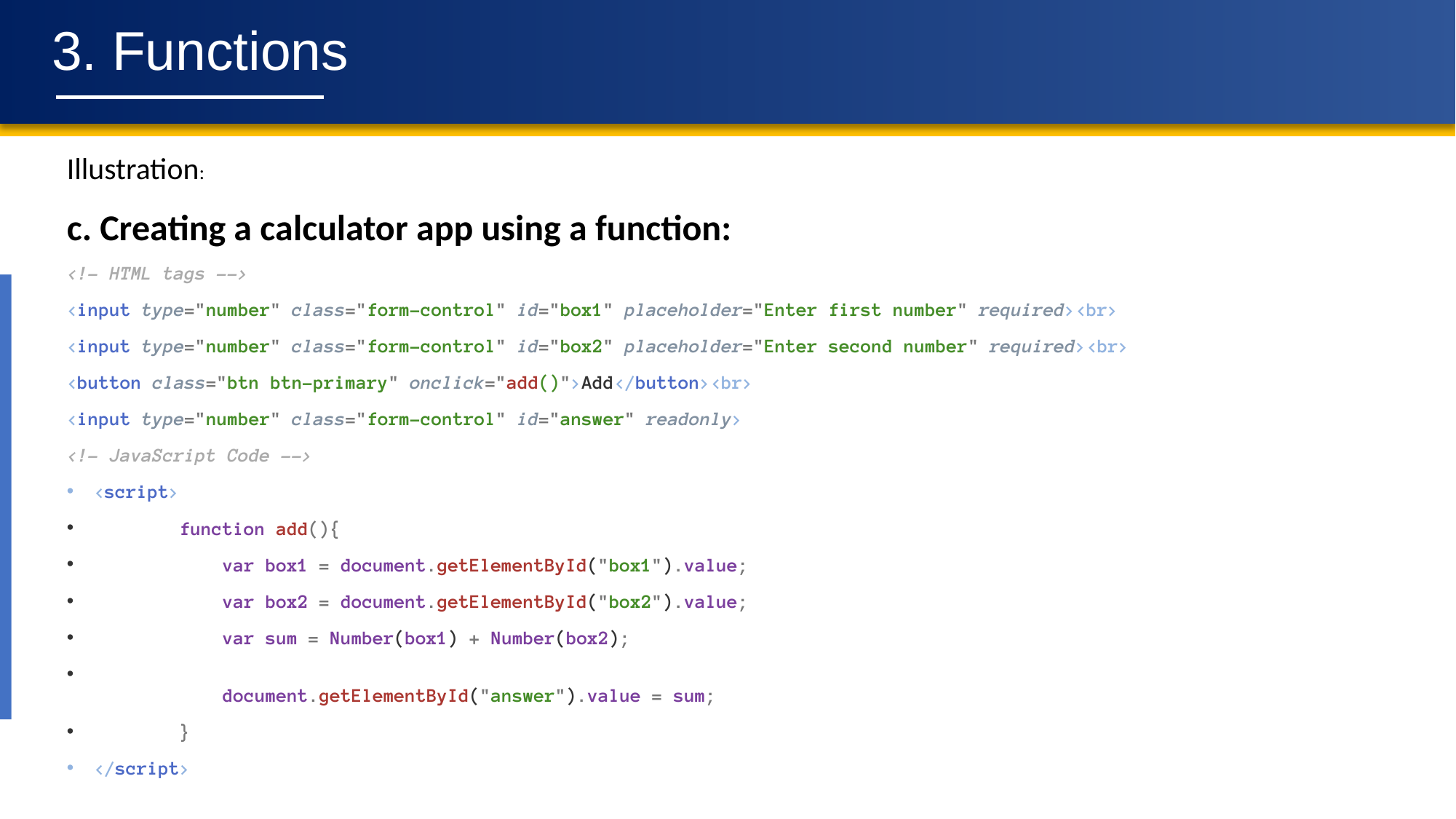

# 3. Functions

Illustration:
c. Creating a calculator app using a function:
<!– HTML tags -->
<input type="number" class="form-control" id="box1" placeholder="Enter first number" required><br>
<input type="number" class="form-control" id="box2" placeholder="Enter second number" required><br>
<button class="btn btn-primary" onclick="add()">Add</button><br>
<input type="number" class="form-control" id="answer" readonly>
<!– JavaScript Code -->
<script>
        function add(){
            var box1 = document.getElementById("box1").value;
            var box2 = document.getElementById("box2").value;
            var sum = Number(box1) + Number(box2);
            document.getElementById("answer").value = sum;
        }
</script>